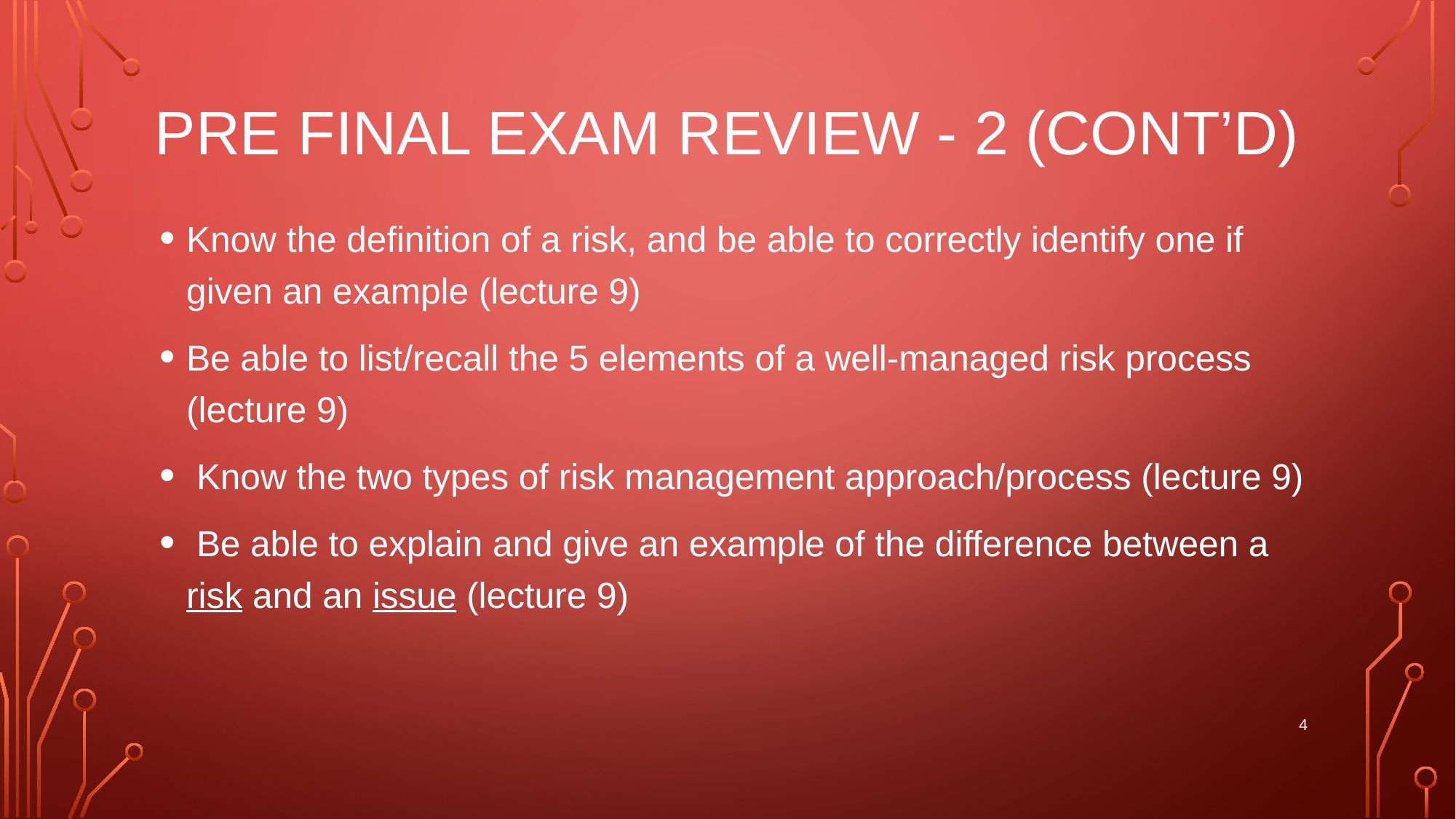

# Pre Final exam Review - 2 (cont’d)
Know the definition of a risk, and be able to correctly identify one if given an example (lecture 9)
Be able to list/recall the 5 elements of a well-managed risk process (lecture 9)
 Know the two types of risk management approach/process (lecture 9)
 Be able to explain and give an example of the difference between a risk and an issue (lecture 9)
4